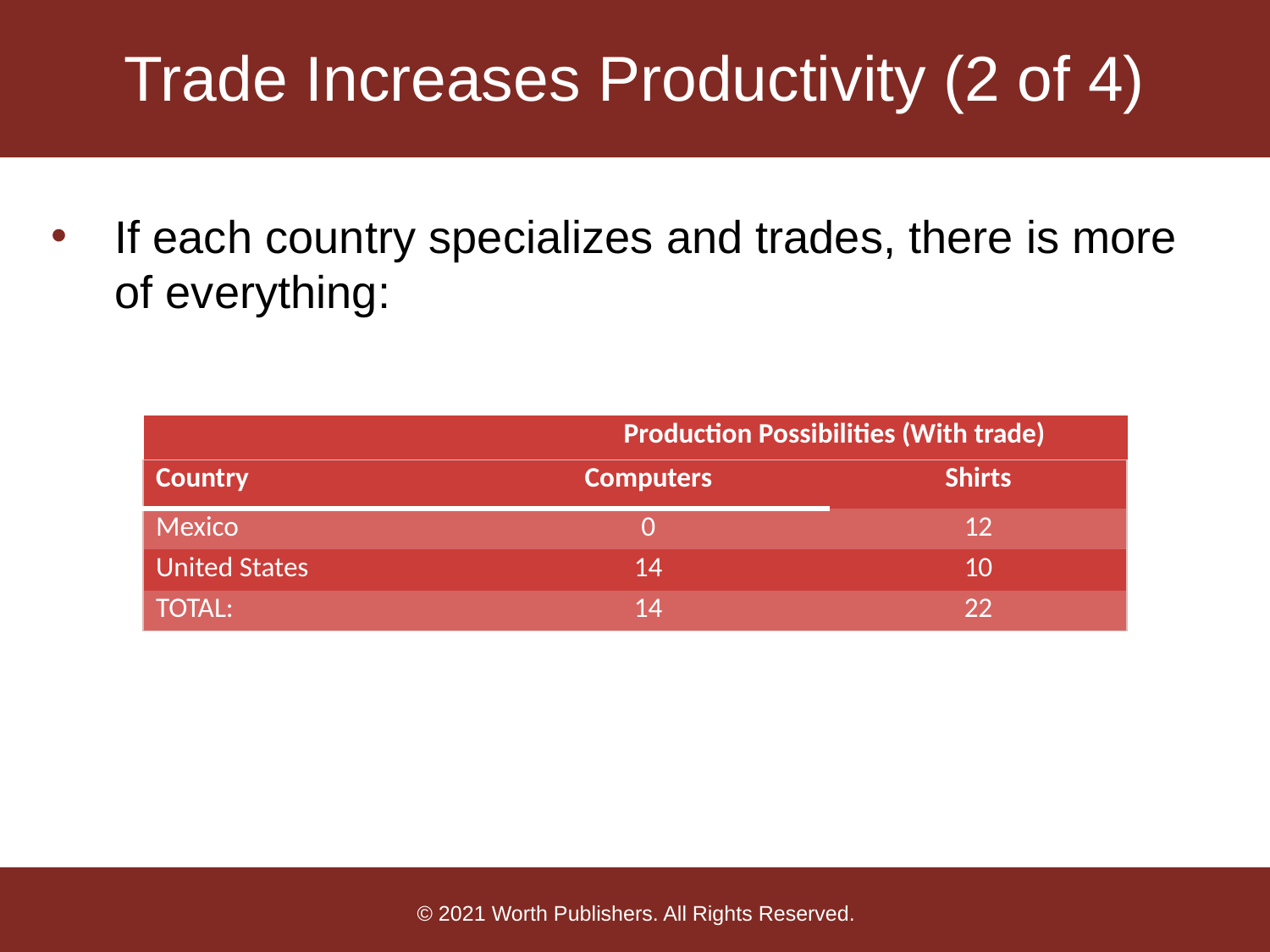

# Trade Increases Productivity (2 of 4)
If each country specializes and trades, there is more of everything:
| Production Possibilities (With trade) |
| --- |
| Country | Computers | Shirts |
| --- | --- | --- |
| Mexico | 0 | 12 |
| United States | 14 | 10 |
| TOTAL: | 14 | 22 |